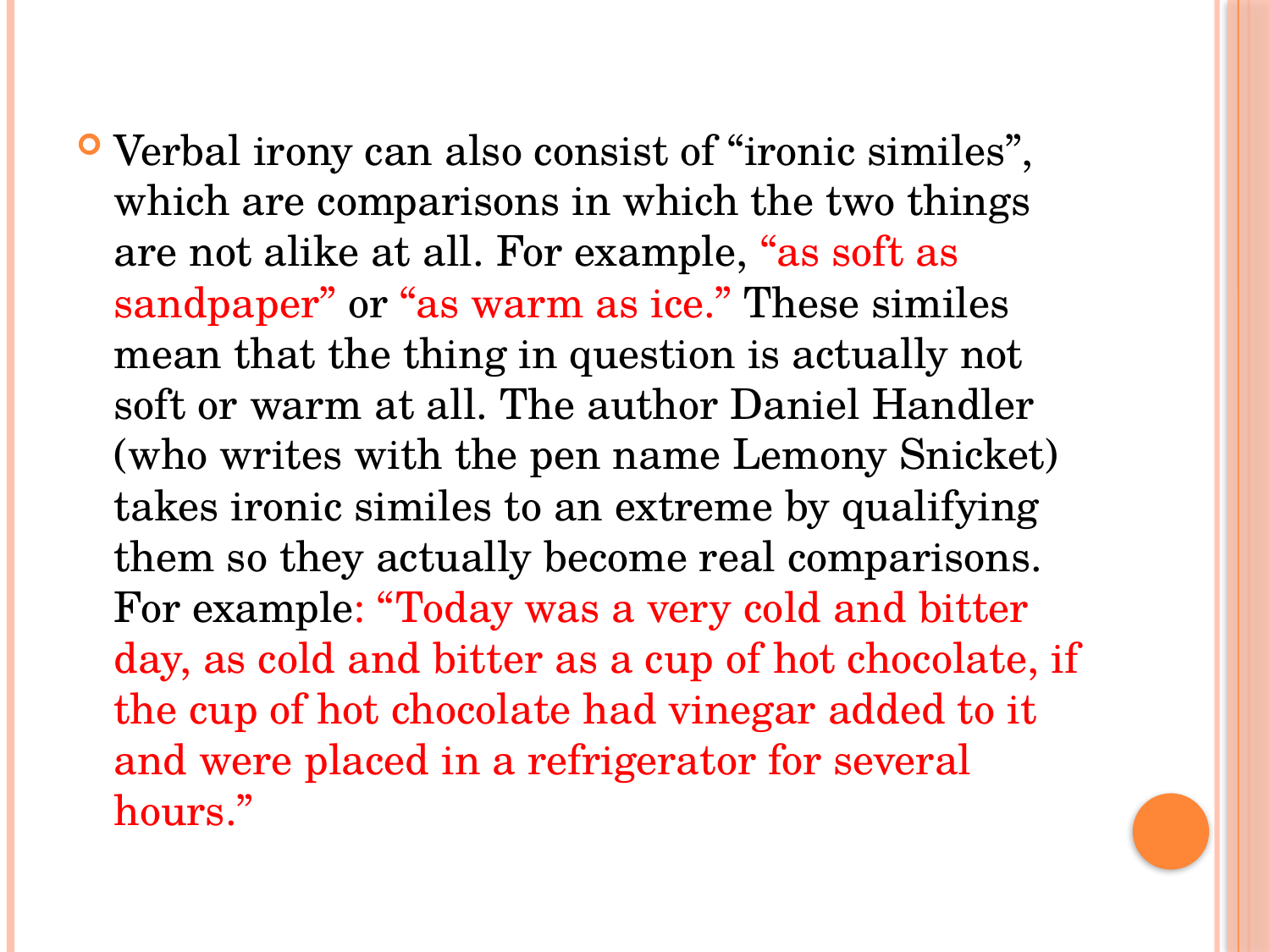

#
Verbal irony can also consist of “ironic similes”, which are comparisons in which the two things are not alike at all. For example, “as soft as sandpaper” or “as warm as ice.” These similes mean that the thing in question is actually not soft or warm at all. The author Daniel Handler (who writes with the pen name Lemony Snicket) takes ironic similes to an extreme by qualifying them so they actually become real comparisons. For example: “Today was a very cold and bitter day, as cold and bitter as a cup of hot chocolate, if the cup of hot chocolate had vinegar added to it and were placed in a refrigerator for several hours.”